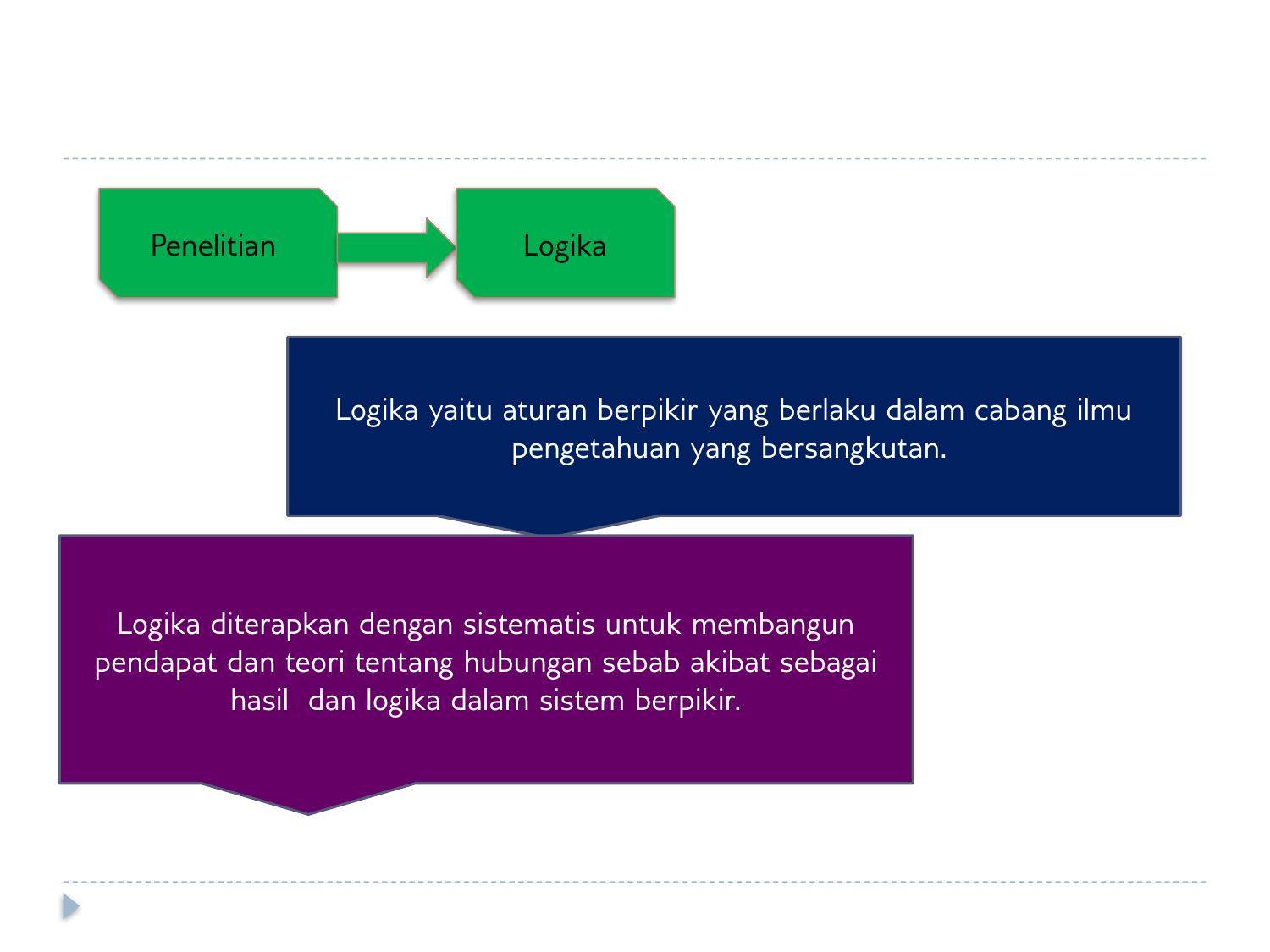

Penelitian
Logika

Logika yaitu aturan berpikir yang berlaku dalam cabang ilmu pengetahuan yang bersangkutan.
Logika diterapkan dengan sistematis untuk membangun pendapat dan teori tentang hubungan sebab akibat sebagai hasil  dan logika dalam sistem berpikir.